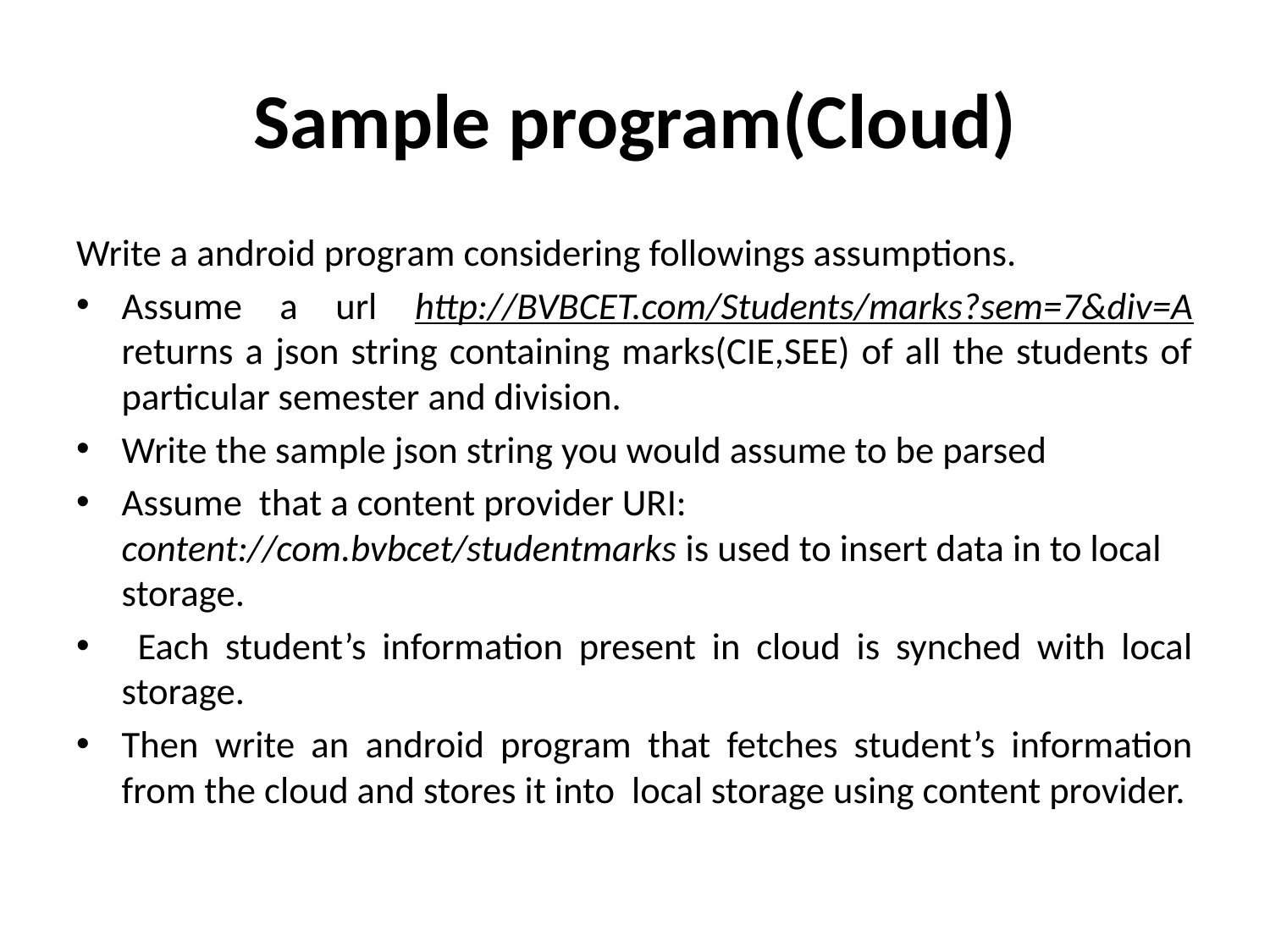

# Sample program(Cloud)
Write a android program considering followings assumptions.
Assume a url http://BVBCET.com/Students/marks?sem=7&div=A returns a json string containing marks(CIE,SEE) of all the students of particular semester and division.
Write the sample json string you would assume to be parsed
Assume  that a content provider URI:   content://com.bvbcet/studentmarks is used to insert data in to local storage.
 Each student’s information present in cloud is synched with local storage.
Then write an android program that fetches student’s information from the cloud and stores it into  local storage using content provider.